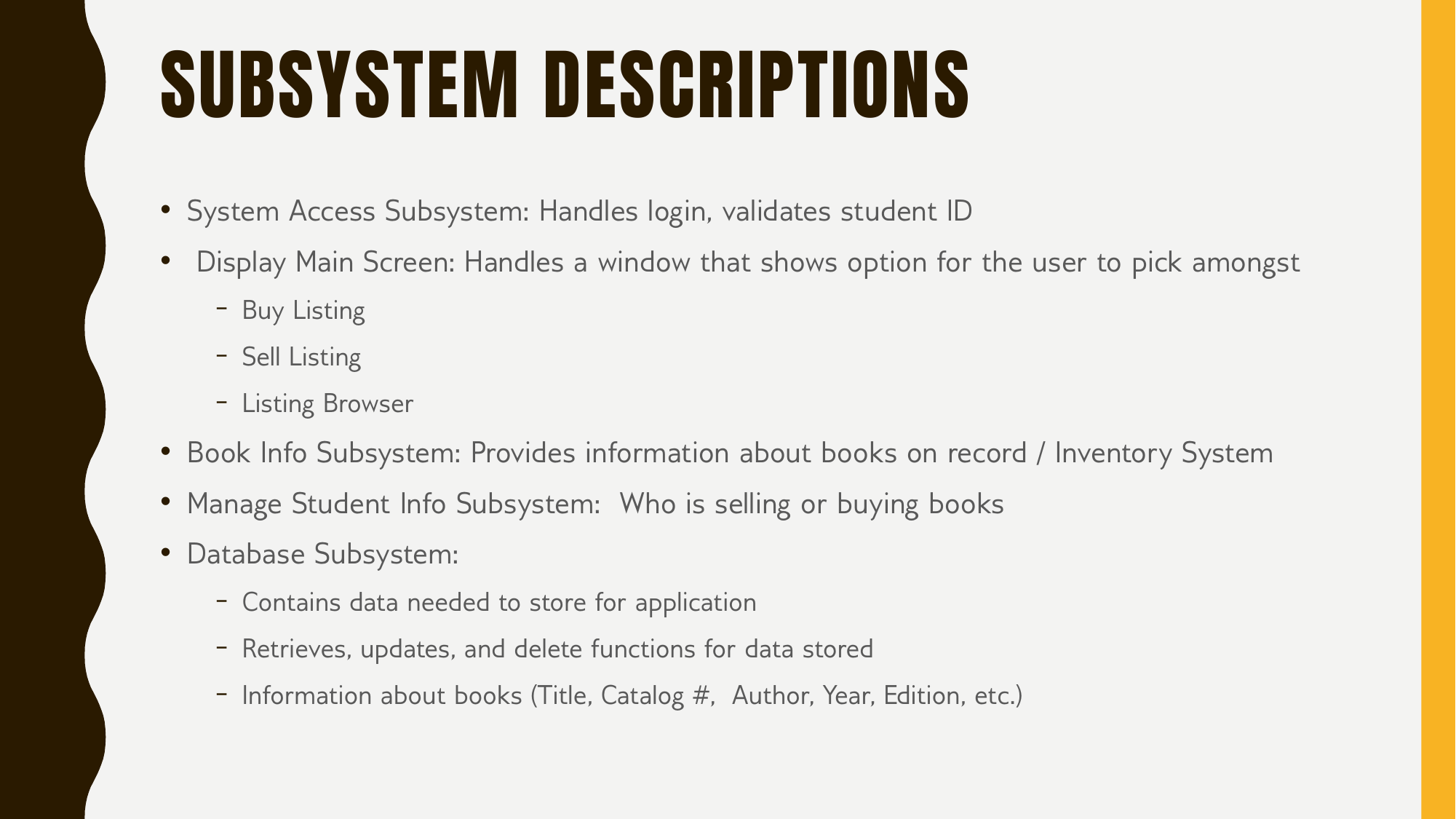

# Subsystem descriptions

System Access Subsystem: Handles login, validates student ID
 Display Main Screen: Handles a window that shows option for the user to pick amongst
Buy Listing
Sell Listing
Listing Browser
Book Info Subsystem: Provides information about books on record / Inventory System
Manage Student Info Subsystem:  Who is selling or buying books
Database Subsystem:
Contains data needed to store for application
Retrieves, updates, and delete functions for data stored
Information about books (Title, Catalog #,  Author, Year, Edition, etc.)